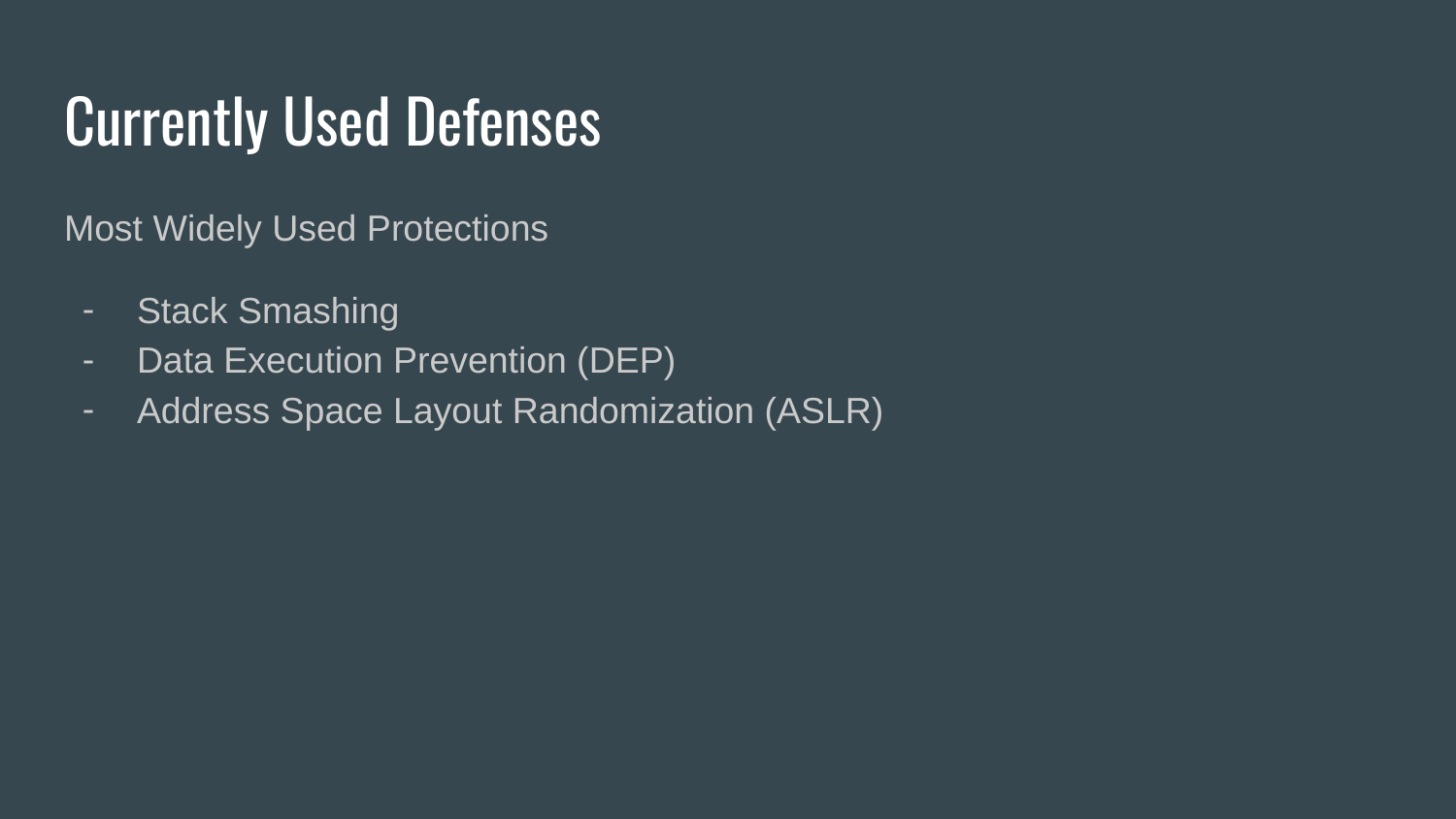

# Currently Used Defenses
Most Widely Used Protections
Stack Smashing
Data Execution Prevention (DEP)
Address Space Layout Randomization (ASLR)